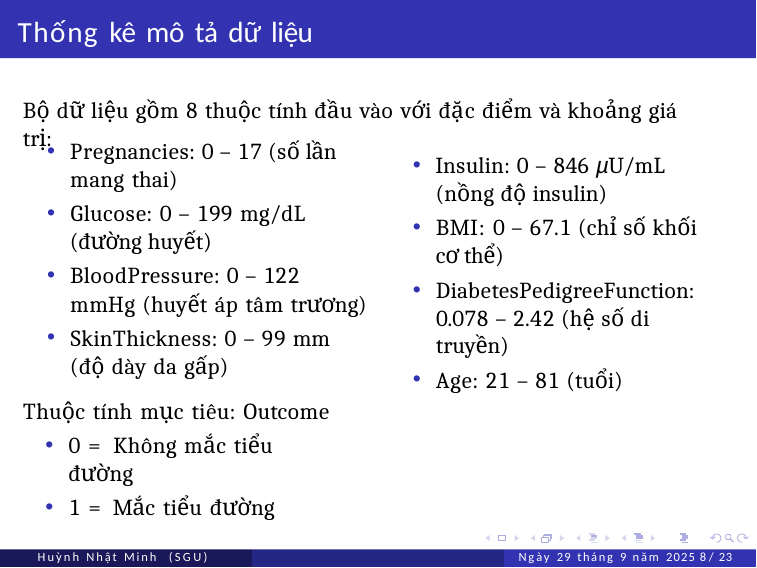

# Thống kê mô tả dữ liệu
Bộ dữ liệu gồm 8 thuộc tính đầu vào với đặc điểm và khoảng giá trị:
Pregnancies: 0 – 17 (số lần mang thai)
Glucose: 0 – 199 mg/dL (đường huyết)
BloodPressure: 0 – 122 mmHg (huyết áp tâm trương)
SkinThickness: 0 – 99 mm (độ dày da gấp)
Thuộc tính mục tiêu: Outcome
0 = Không mắc tiểu đường
1 = Mắc tiểu đường
Insulin: 0 – 846 µU/mL (nồng độ insulin)
BMI: 0 – 67.1 (chỉ số khối cơ thể)
DiabetesPedigreeFunction:
0.078 – 2.42 (hệ số di truyền)
Age: 21 – 81 (tuổi)

Huỳnh Nhật Minh (SGU)
Ngày 29 tháng 9 năm 2025 8 / 23